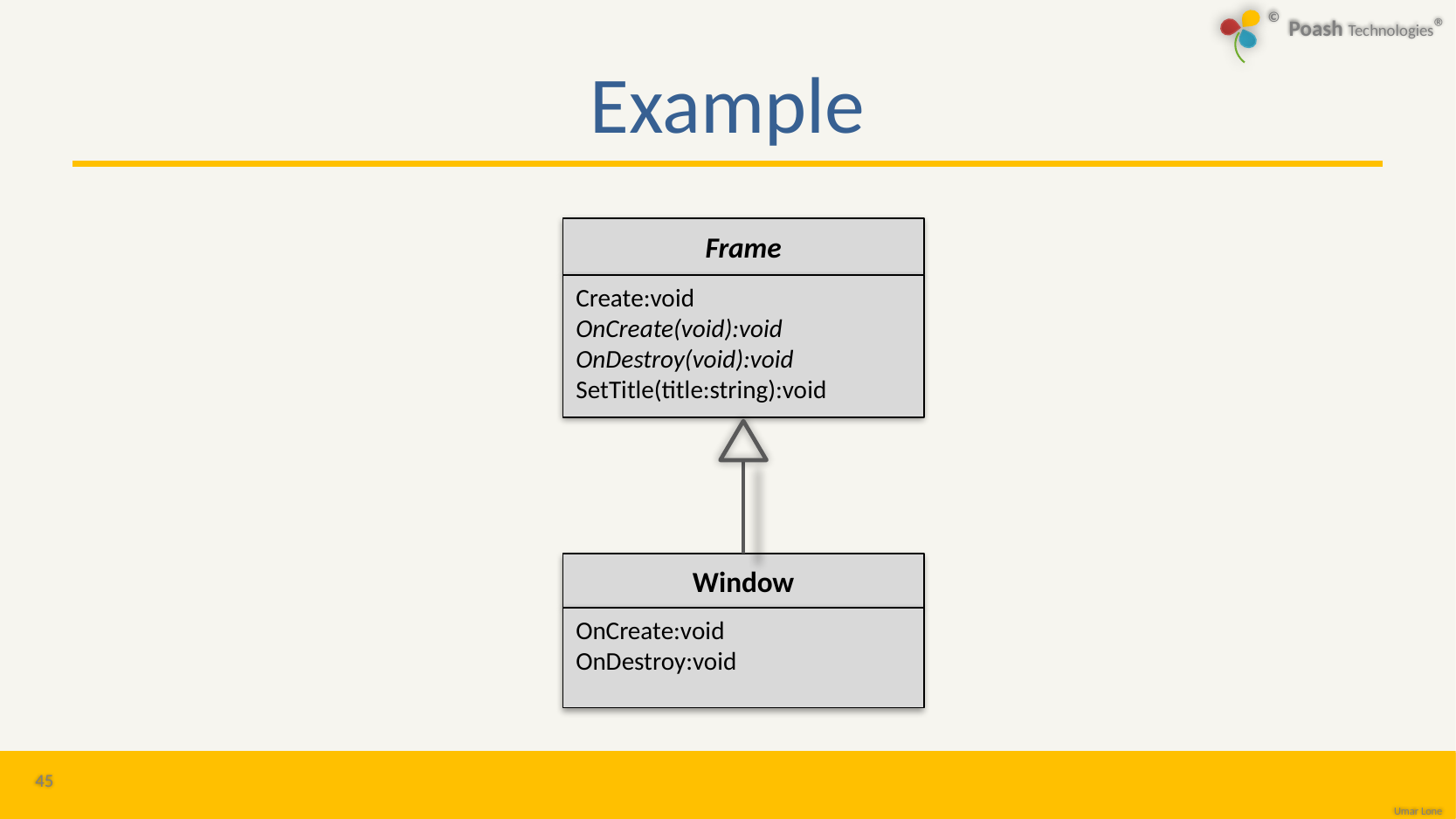

# Example
Frame
Create:void
OnCreate(void):void
OnDestroy(void):void
SetTitle(title:string):void

Window
OnCreate:void
OnDestroy:void

45
Design Patterns